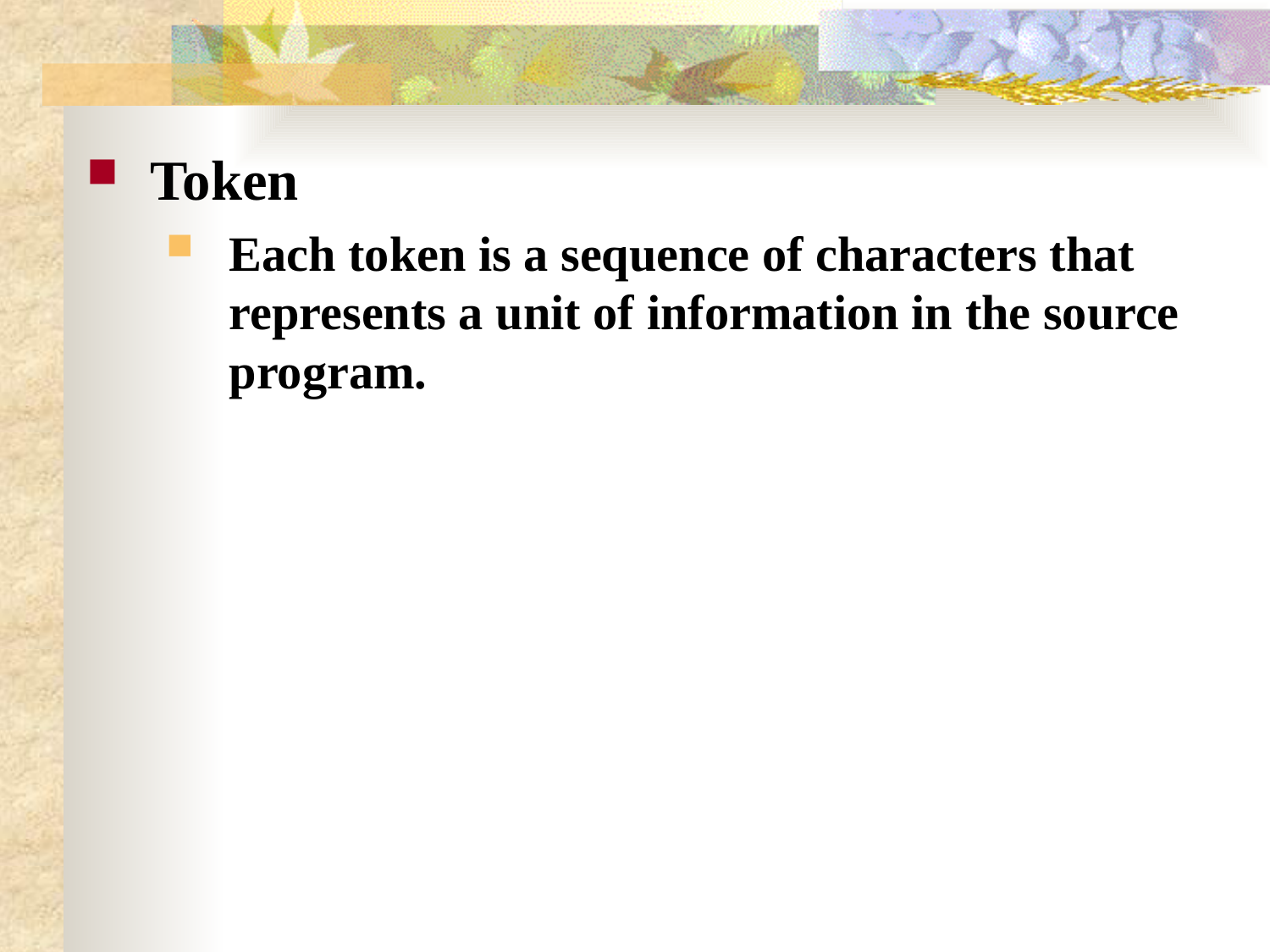

Token
Each token is a sequence of characters that represents a unit of information in the source program.